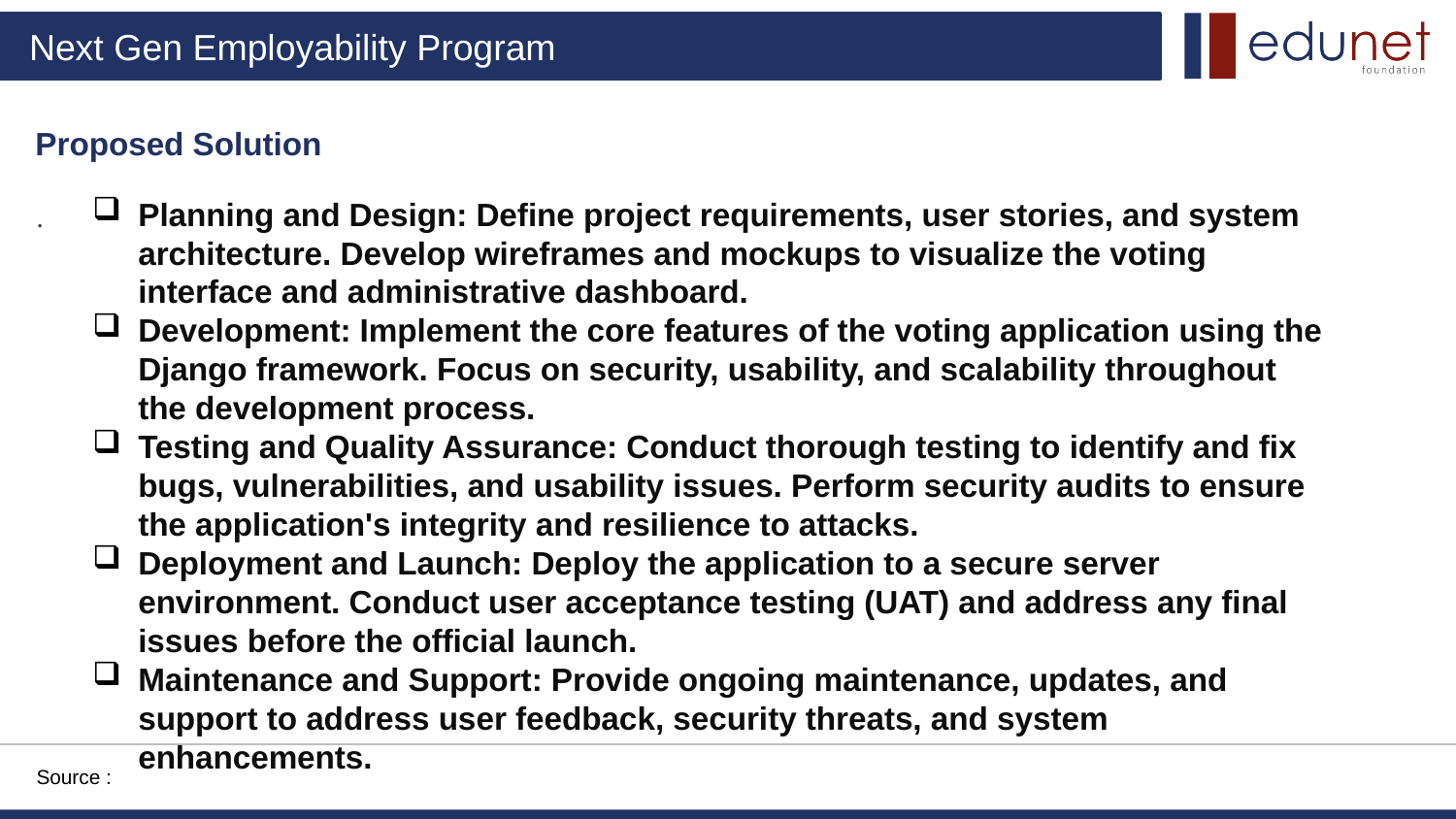

Proposed Solution
.
Planning and Design: Define project requirements, user stories, and system architecture. Develop wireframes and mockups to visualize the voting interface and administrative dashboard.
Development: Implement the core features of the voting application using the Django framework. Focus on security, usability, and scalability throughout the development process.
Testing and Quality Assurance: Conduct thorough testing to identify and fix bugs, vulnerabilities, and usability issues. Perform security audits to ensure the application's integrity and resilience to attacks.
Deployment and Launch: Deploy the application to a secure server environment. Conduct user acceptance testing (UAT) and address any final issues before the official launch.
Maintenance and Support: Provide ongoing maintenance, updates, and support to address user feedback, security threats, and system enhancements.

Source :